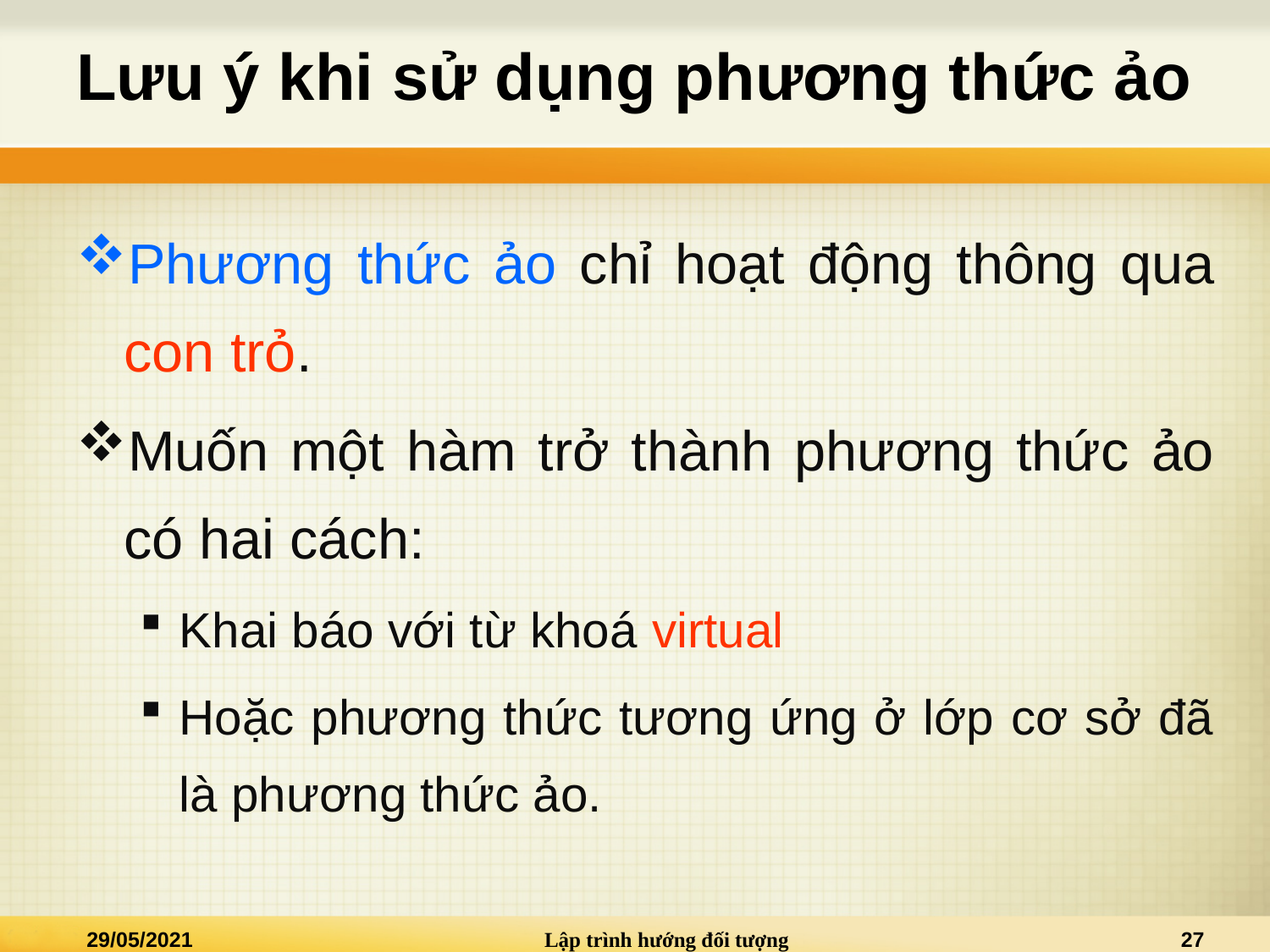

# Lưu ý khi sử dụng phương thức ảo
Phương thức ảo chỉ hoạt động thông qua con trỏ.
Muốn một hàm trở thành phương thức ảo có hai cách:
Khai báo với từ khoá virtual
Hoặc phương thức tương ứng ở lớp cơ sở đã là phương thức ảo.
29/05/2021
Lập trình hướng đối tượng
27